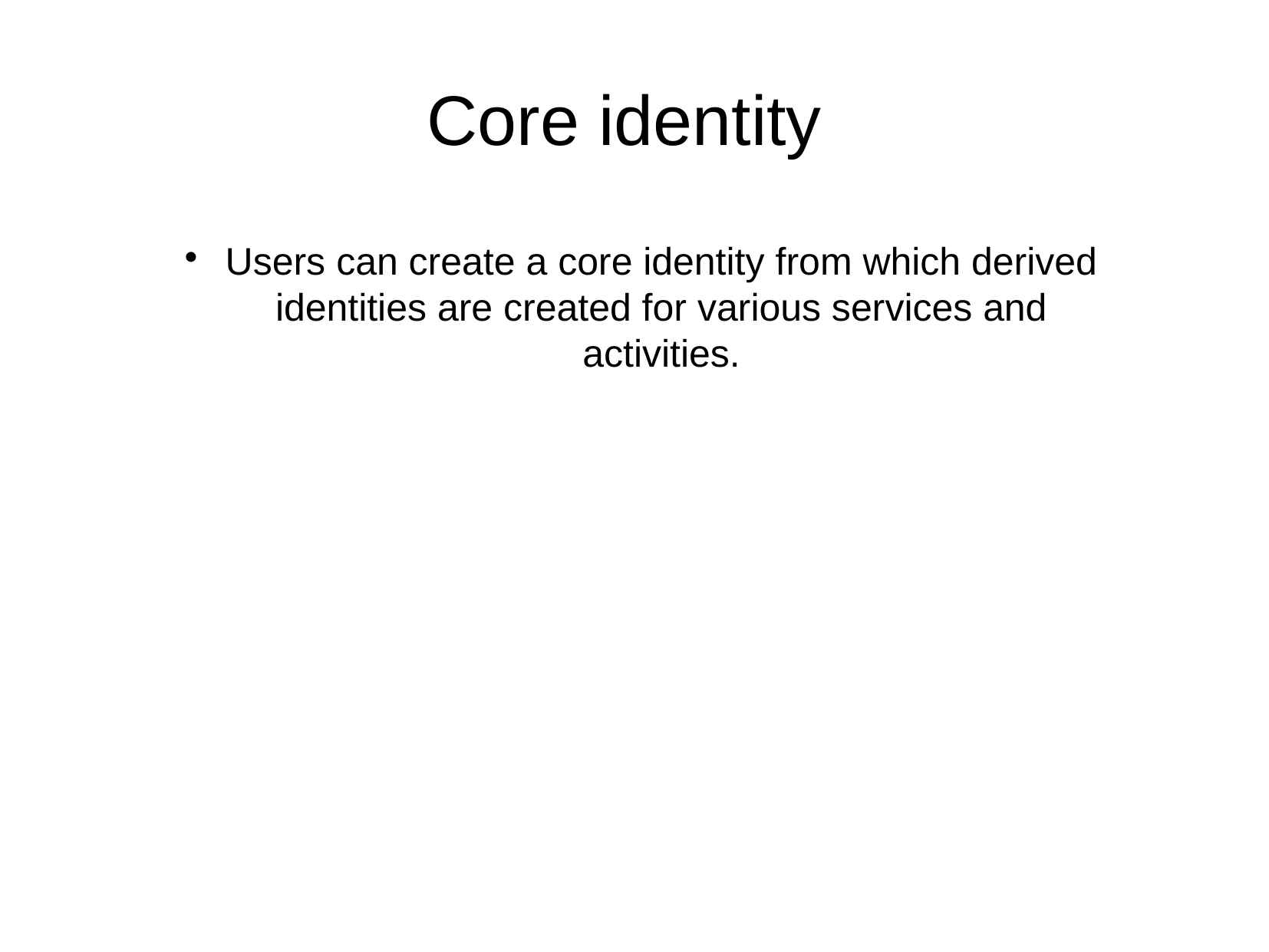

Core identity
Users can create a core identity from which derived identities are created for various services and activities.